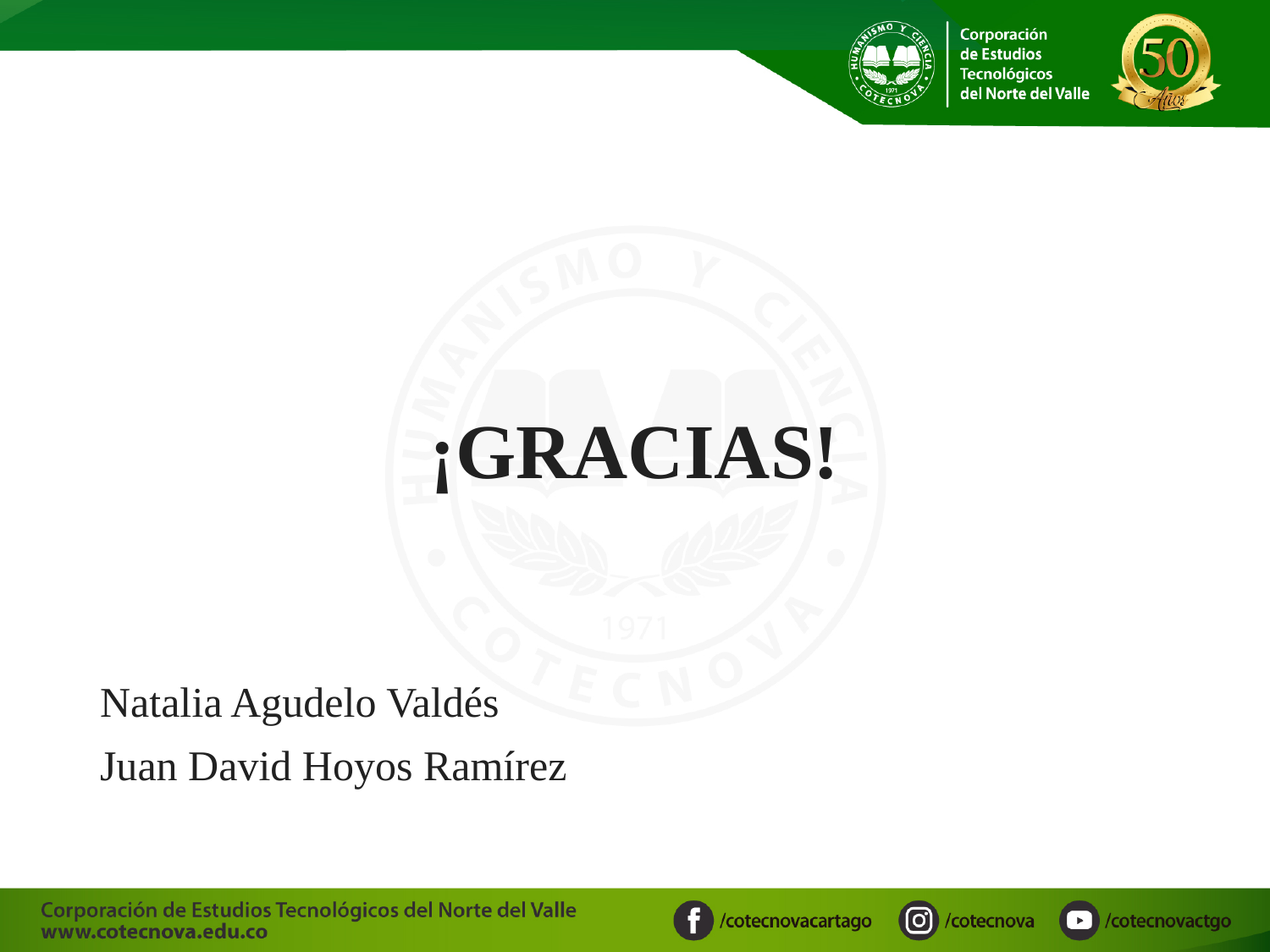

¡GRACIAS!
Natalia Agudelo Valdés
Juan David Hoyos Ramírez